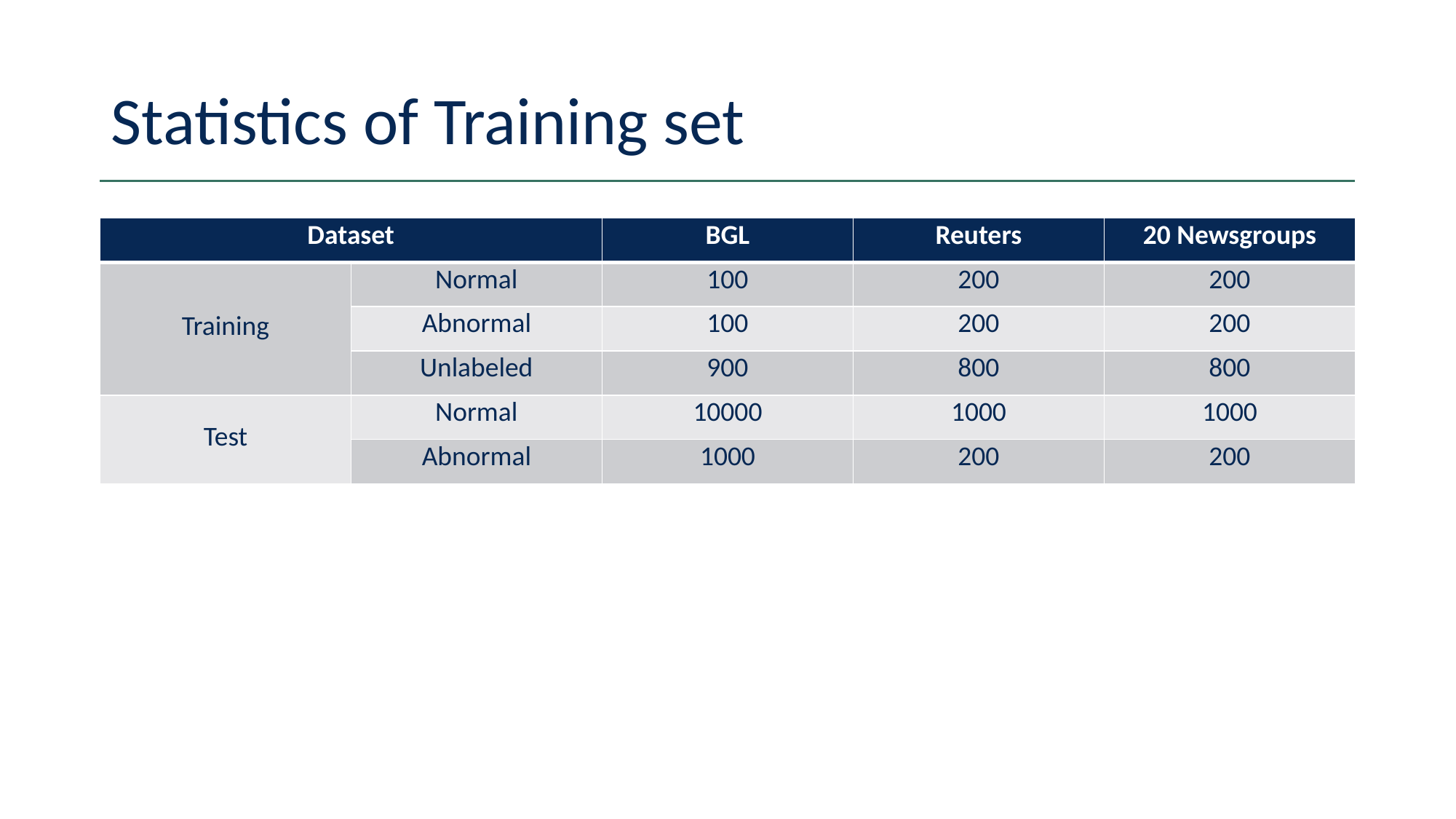

# Statistics of Training set
| Dataset |  | BGL | Reuters | 20 Newsgroups |
| --- | --- | --- | --- | --- |
| Training | Normal | 100 | 200 | 200 |
|  | Abnormal | 100 | 200 | 200 |
|  | Unlabeled | 900 | 800 | 800 |
| Test | Normal | 10000 | 1000 | 1000 |
|  | Abnormal | 1000 | 200 | 200 |